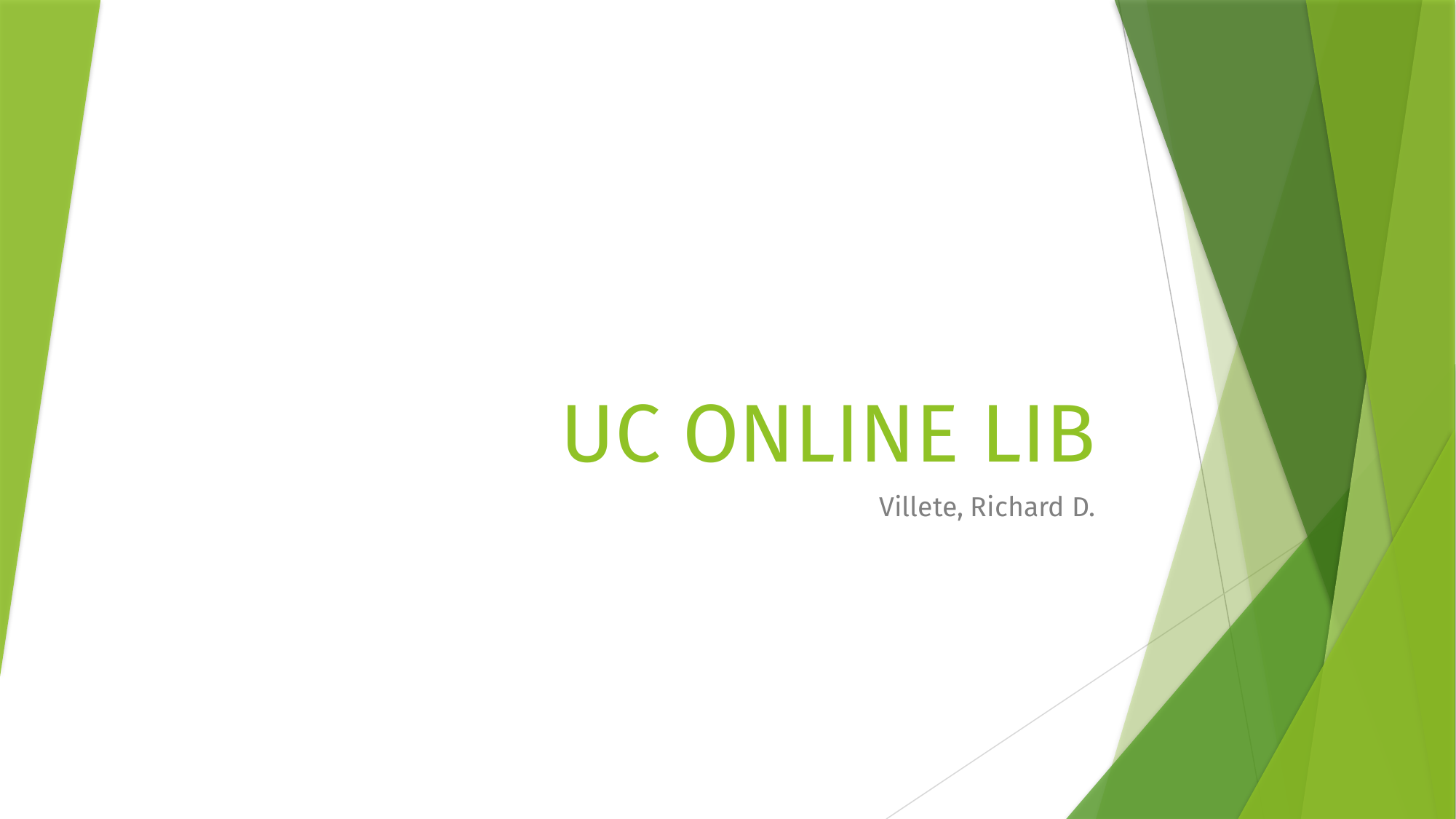

# UC ONLINE LIB
Villete, Richard D.